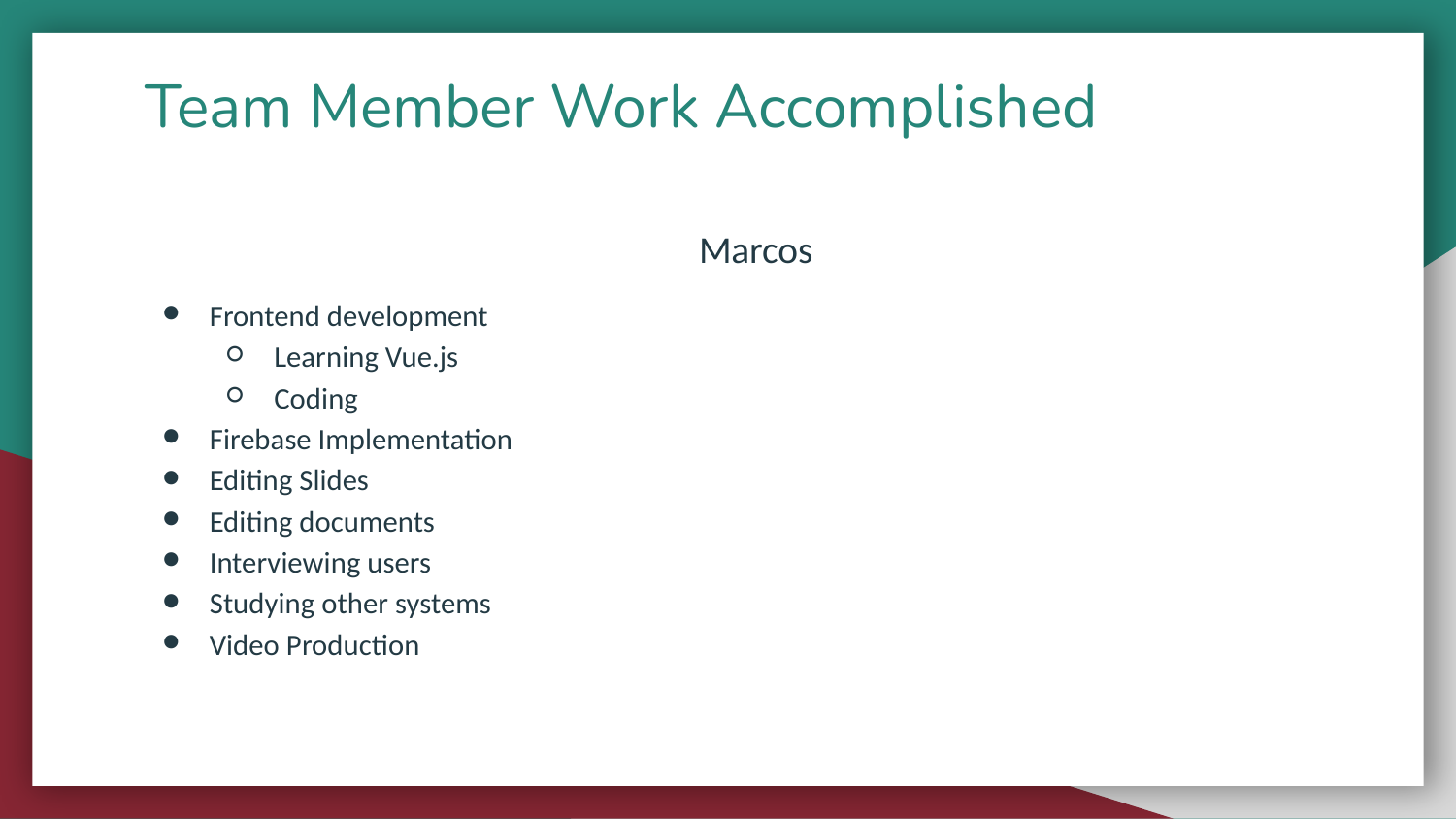

# Team Member Work Accomplished
Marcos
Frontend development
Learning Vue.js
Coding
Firebase Implementation
Editing Slides
Editing documents
Interviewing users
Studying other systems
Video Production